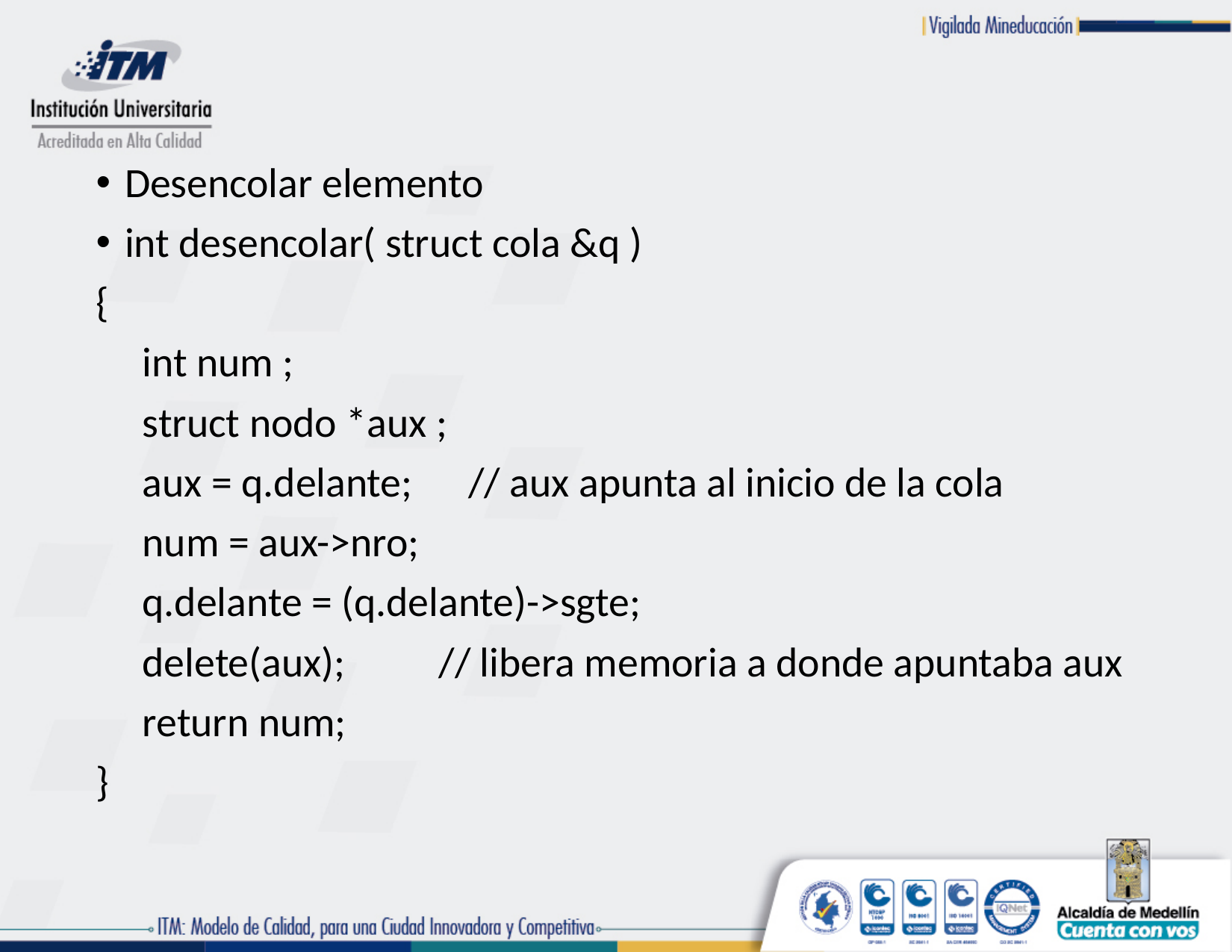

Desencolar elemento
int desencolar( struct cola &q )
{
     int num ;
     struct nodo *aux ;
     aux = q.delante;      // aux apunta al inicio de la cola
     num = aux->nro;
     q.delante = (q.delante)->sgte;
     delete(aux);          // libera memoria a donde apuntaba aux
     return num;
}